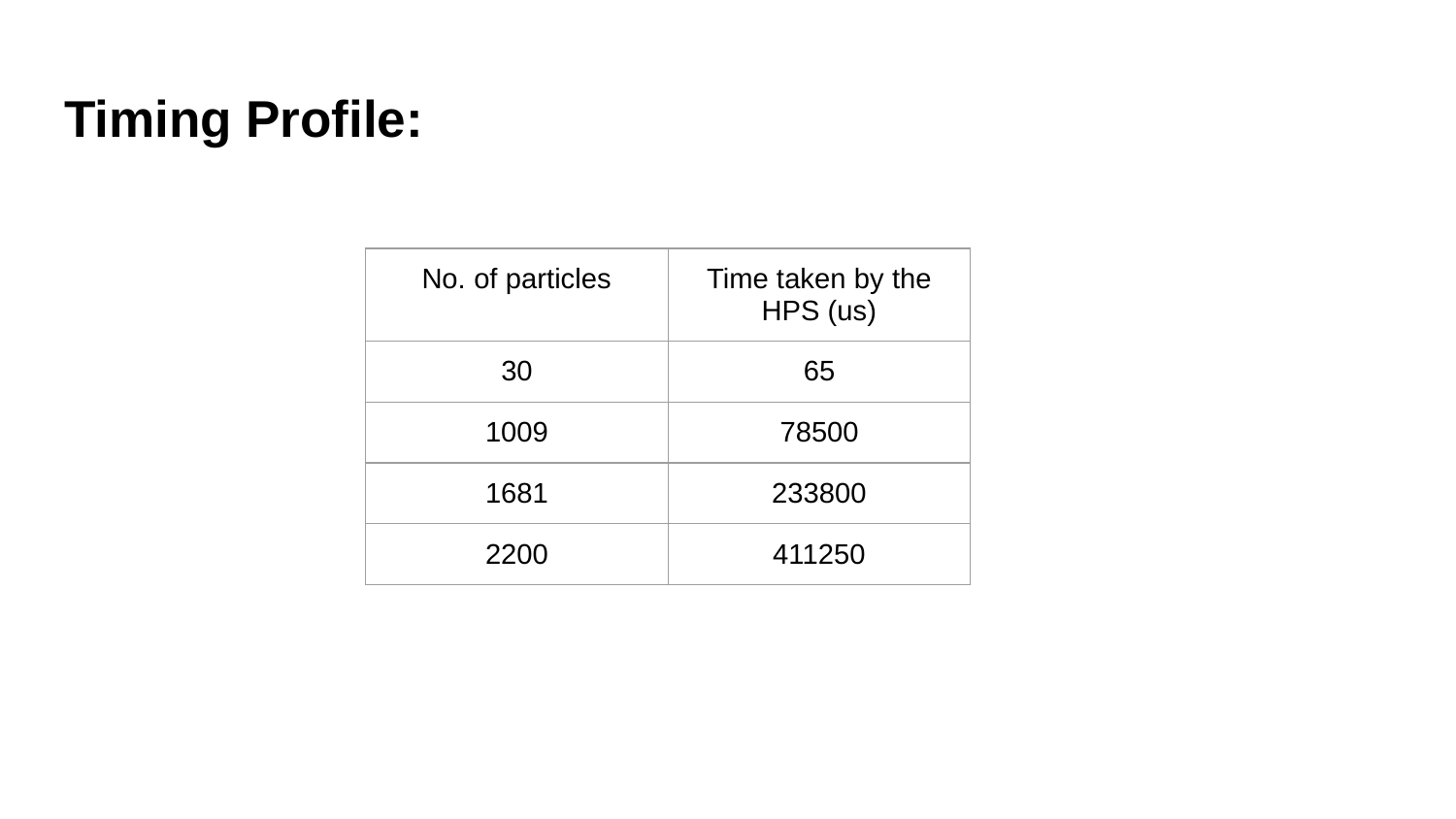

# Timing Profile:
| No. of particles | Time taken by the HPS (us) |
| --- | --- |
| 30 | 65 |
| 1009 | 78500 |
| 1681 | 233800 |
| 2200 | 411250 |